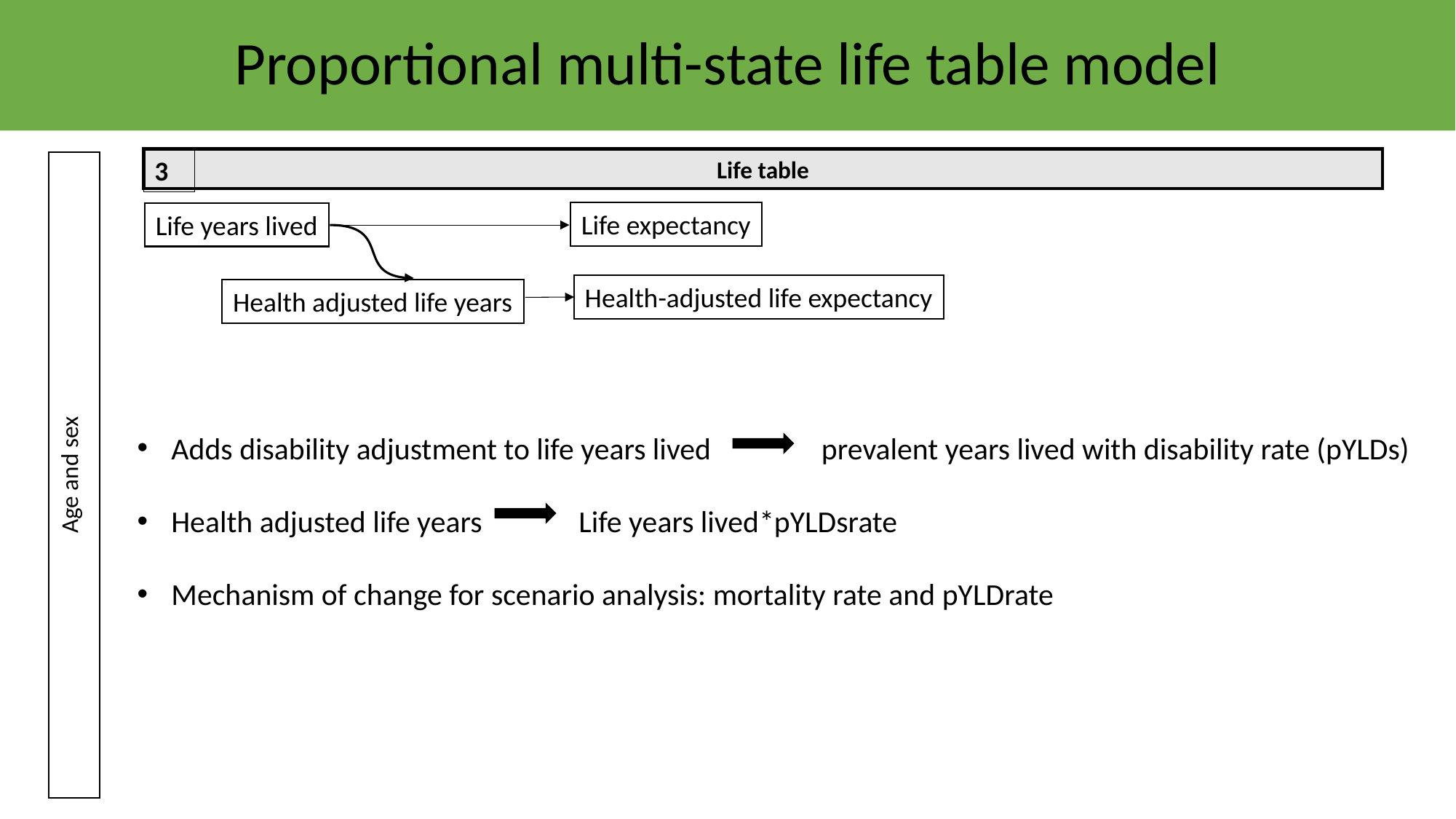

Proportional multi-state life table model
3
Life table
Age and sex
Life expectancy
Life years lived
Health-adjusted life expectancy
Health adjusted life years
Adds disability adjustment to life years lived                prevalent years lived with disability rate (pYLDs)
Health adjusted life years              Life years lived*pYLDsrate
Mechanism of change for scenario analysis: mortality rate and pYLDrate